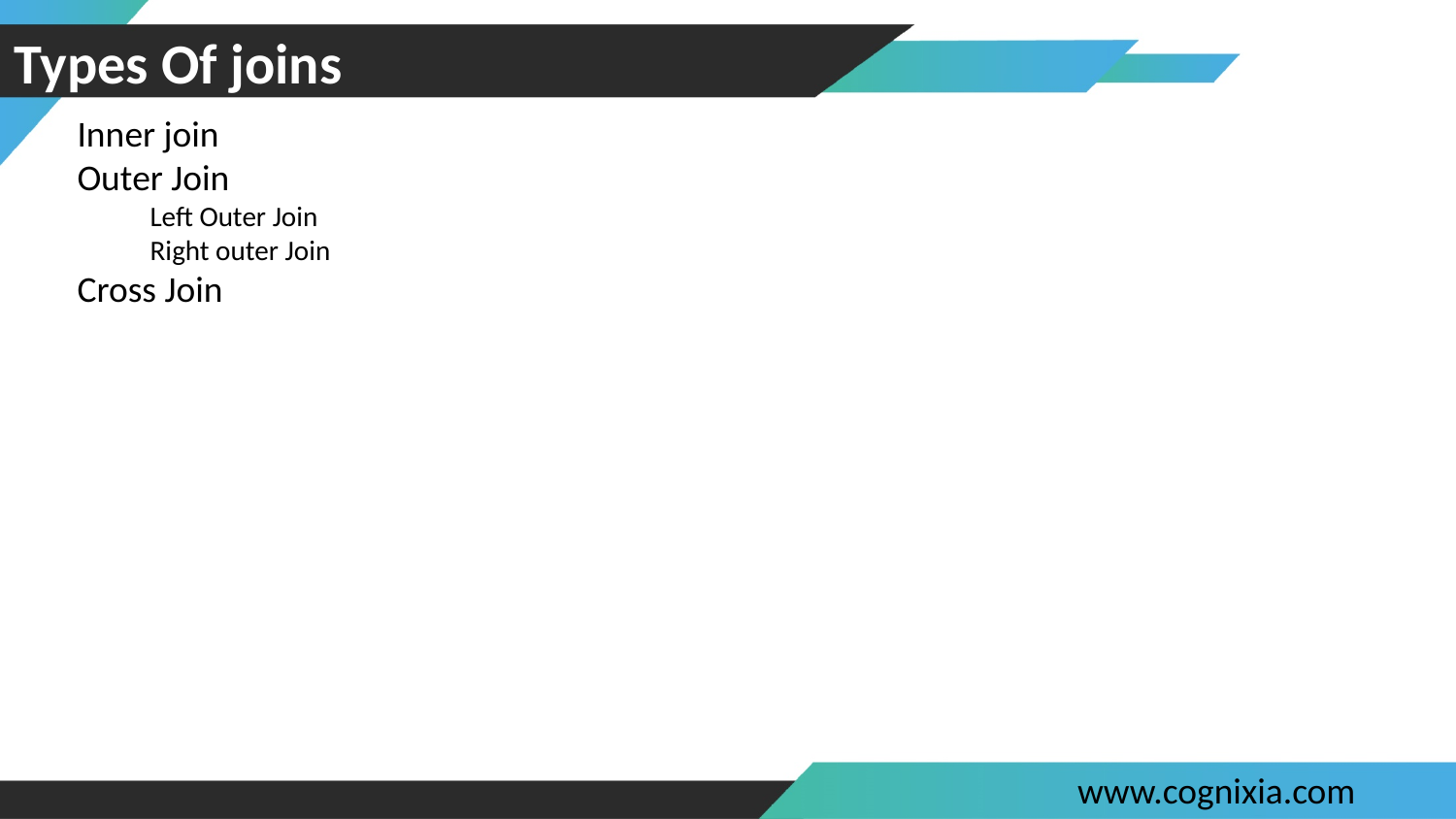

# Types Of joins

Inner join
Outer Join
Left Outer Join
Right outer Join
Cross Join